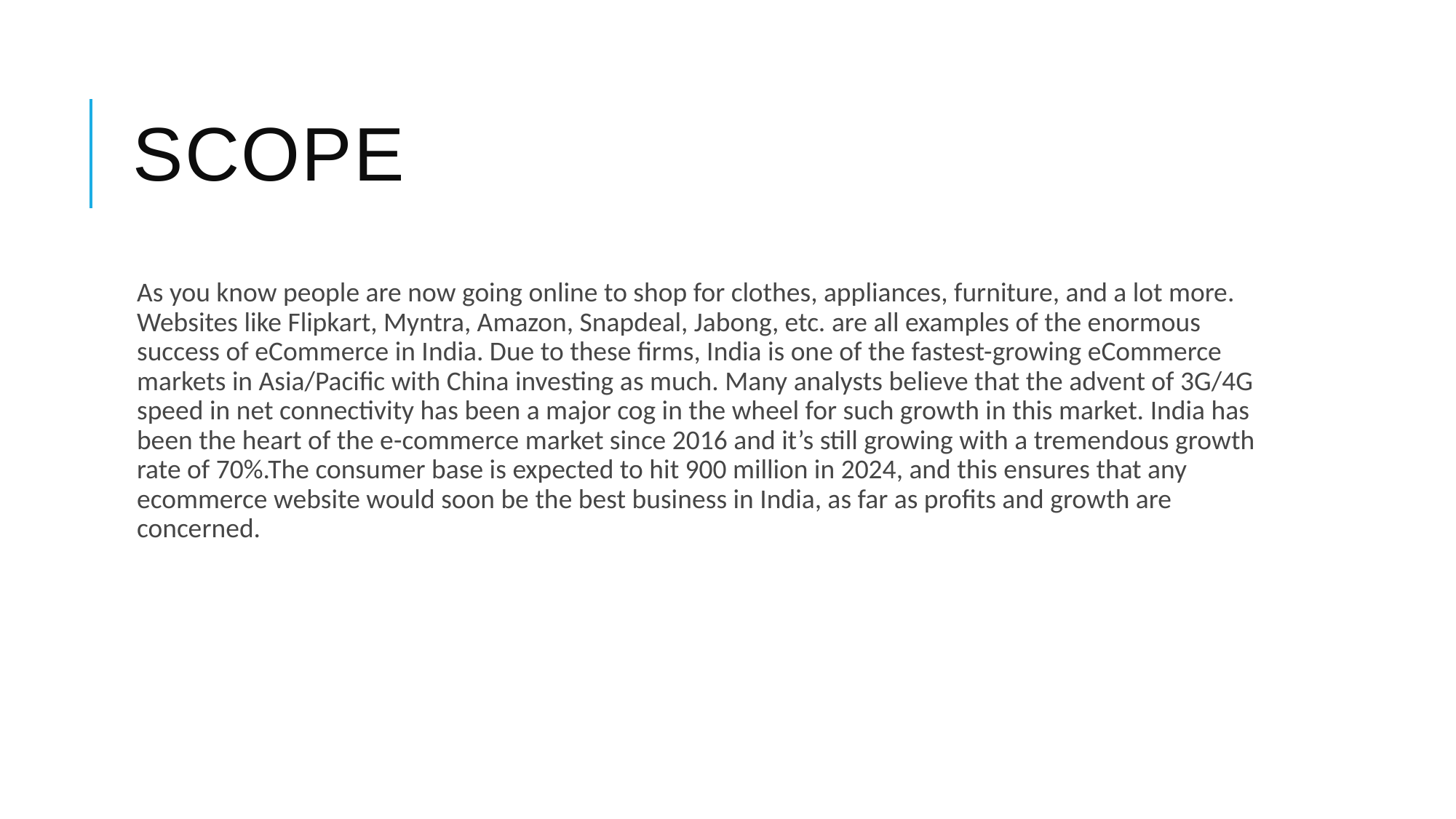

# Scope
As you know people are now going online to shop for clothes, appliances, furniture, and a lot more. Websites like Flipkart, Myntra, Amazon, Snapdeal, Jabong, etc. are all examples of the enormous success of eCommerce in India. Due to these firms, India is one of the fastest-growing eCommerce markets in Asia/Pacific with China investing as much. Many analysts believe that the advent of 3G/4G speed in net connectivity has been a major cog in the wheel for such growth in this market. India has been the heart of the e-commerce market since 2016 and it’s still growing with a tremendous growth rate of 70%.The consumer base is expected to hit 900 million in 2024, and this ensures that any ecommerce website would soon be the best business in India, as far as profits and growth are concerned.